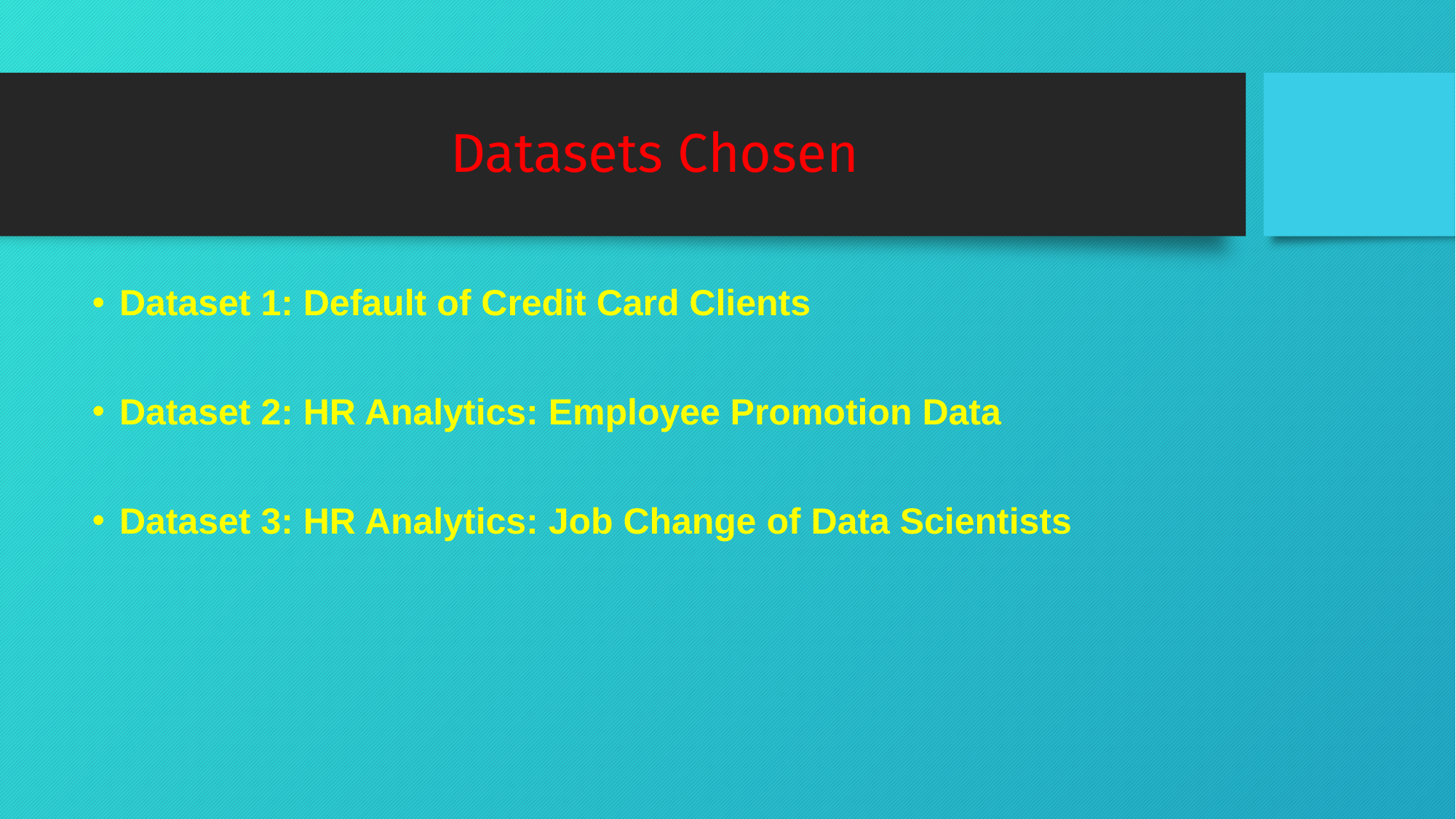

# Datasets Chosen
Dataset 1: Default of Credit Card Clients

Dataset 2: HR Analytics: Employee Promotion Data

Dataset 3: HR Analytics: Job Change of Data Scientists